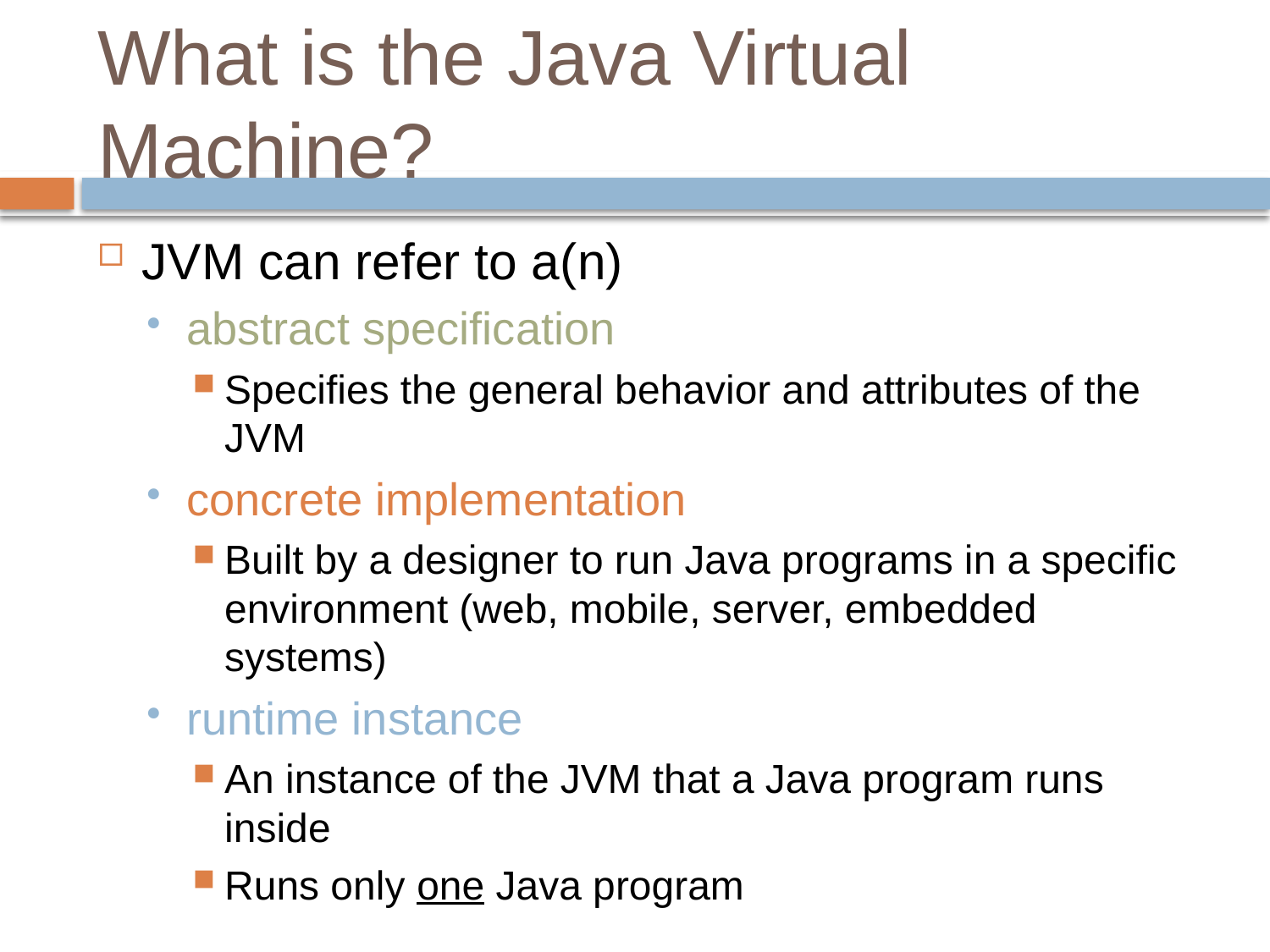

# What is the Java Virtual Machine?
JVM can refer to a(n)
abstract specification
Specifies the general behavior and attributes of the JVM
concrete implementation
Built by a designer to run Java programs in a specific environment (web, mobile, server, embedded systems)
runtime instance
An instance of the JVM that a Java program runs inside
Runs only one Java program